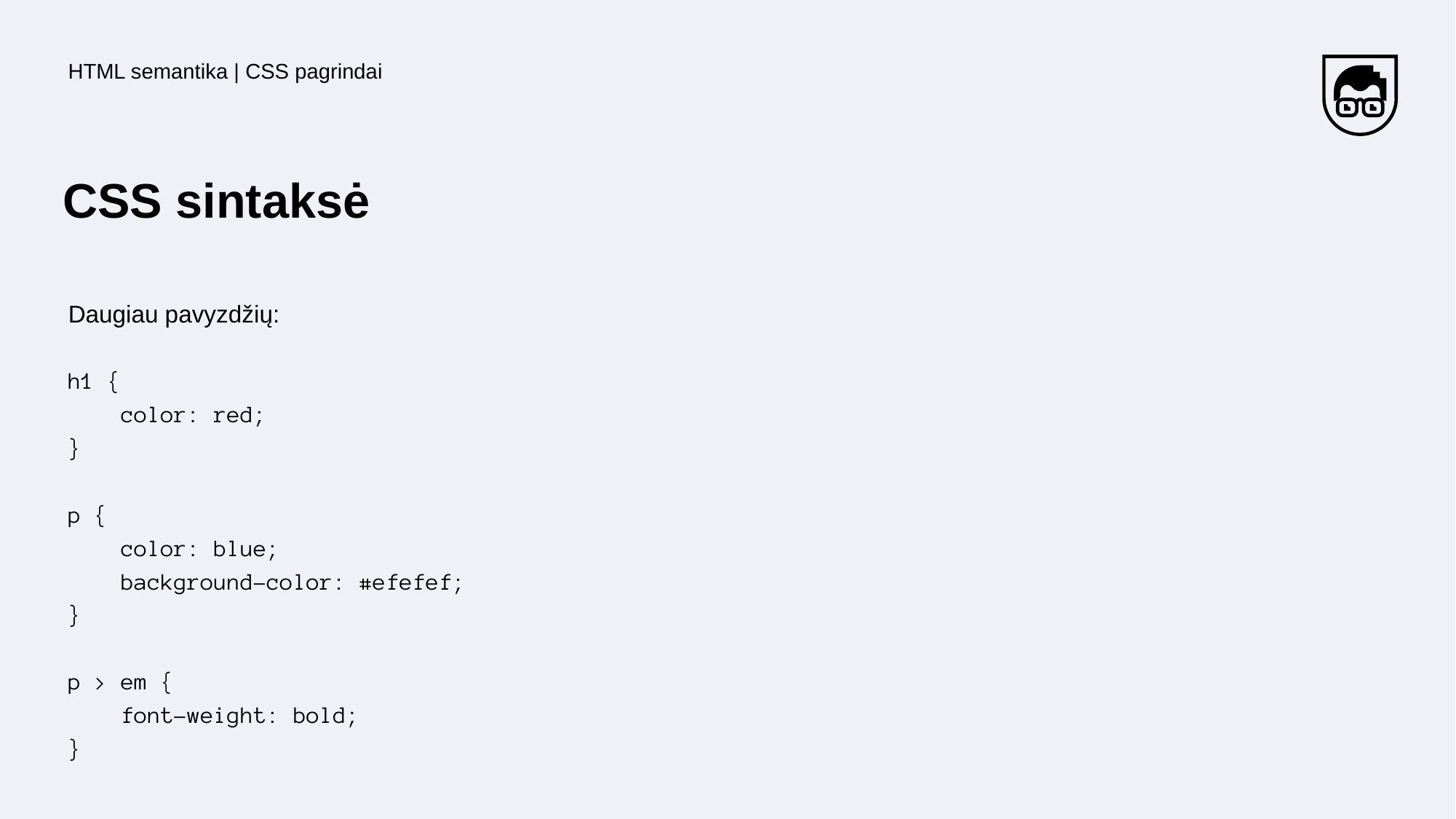

HTML semantika | CSS pagrindai
# CSS sintaksė
Daugiau pavyzdžių:

h1 {
    color: red;
}

p {
    color: blue;
    background-color: #efefef;
}

p > em {
    font-weight: bold;
}